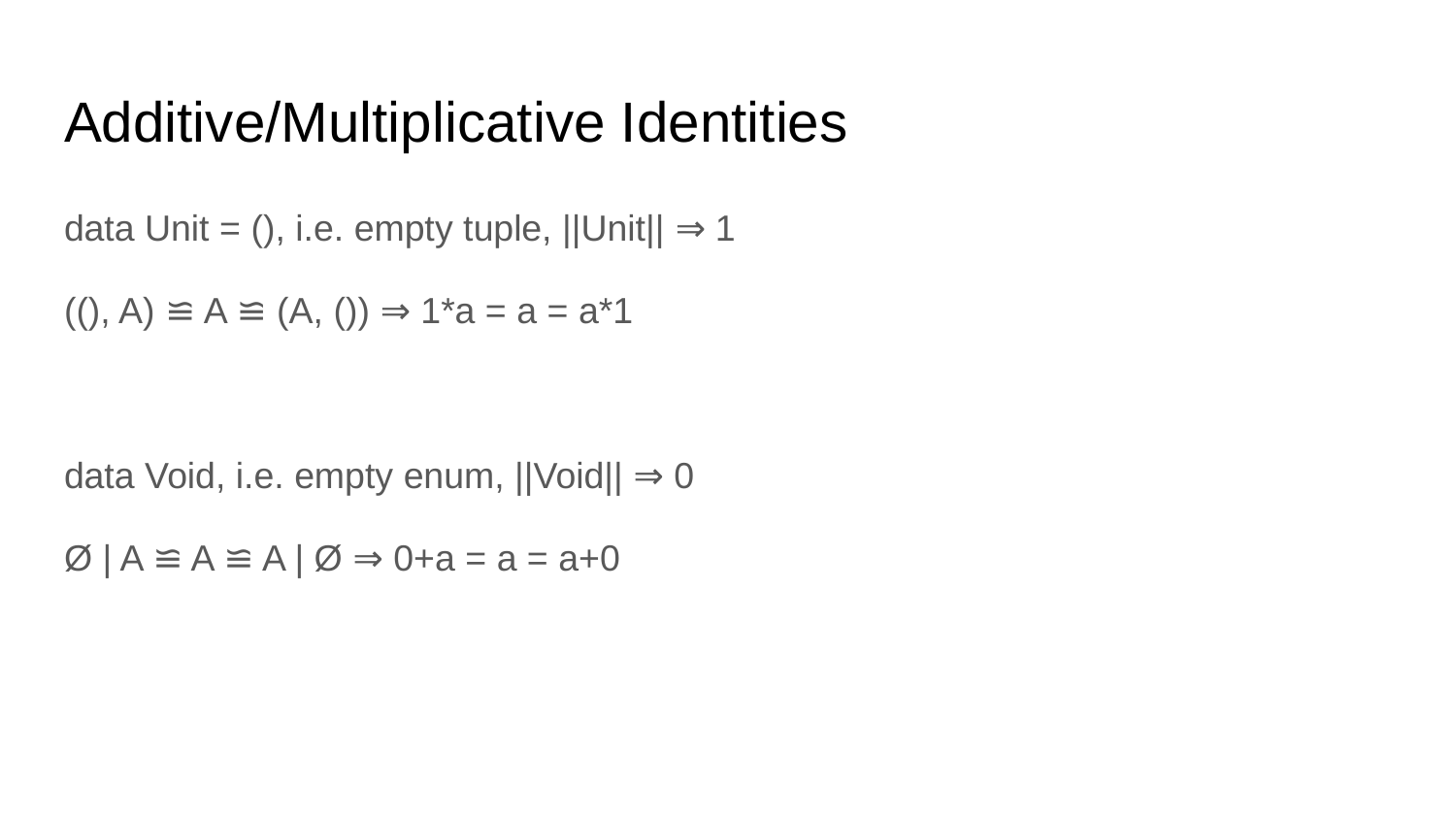

# Additive/Multiplicative Identities
data Unit = (), i.e. empty tuple, ||Unit|| ⇒ 1
((), A) ≌ A ≌ (A, ()) ⇒ 1*a = a = a*1

data Void, i.e. empty enum, ||Void|| ⇒ 0
Ø | A ≌ A ≌ A | Ø ⇒ 0+a = a = a+0